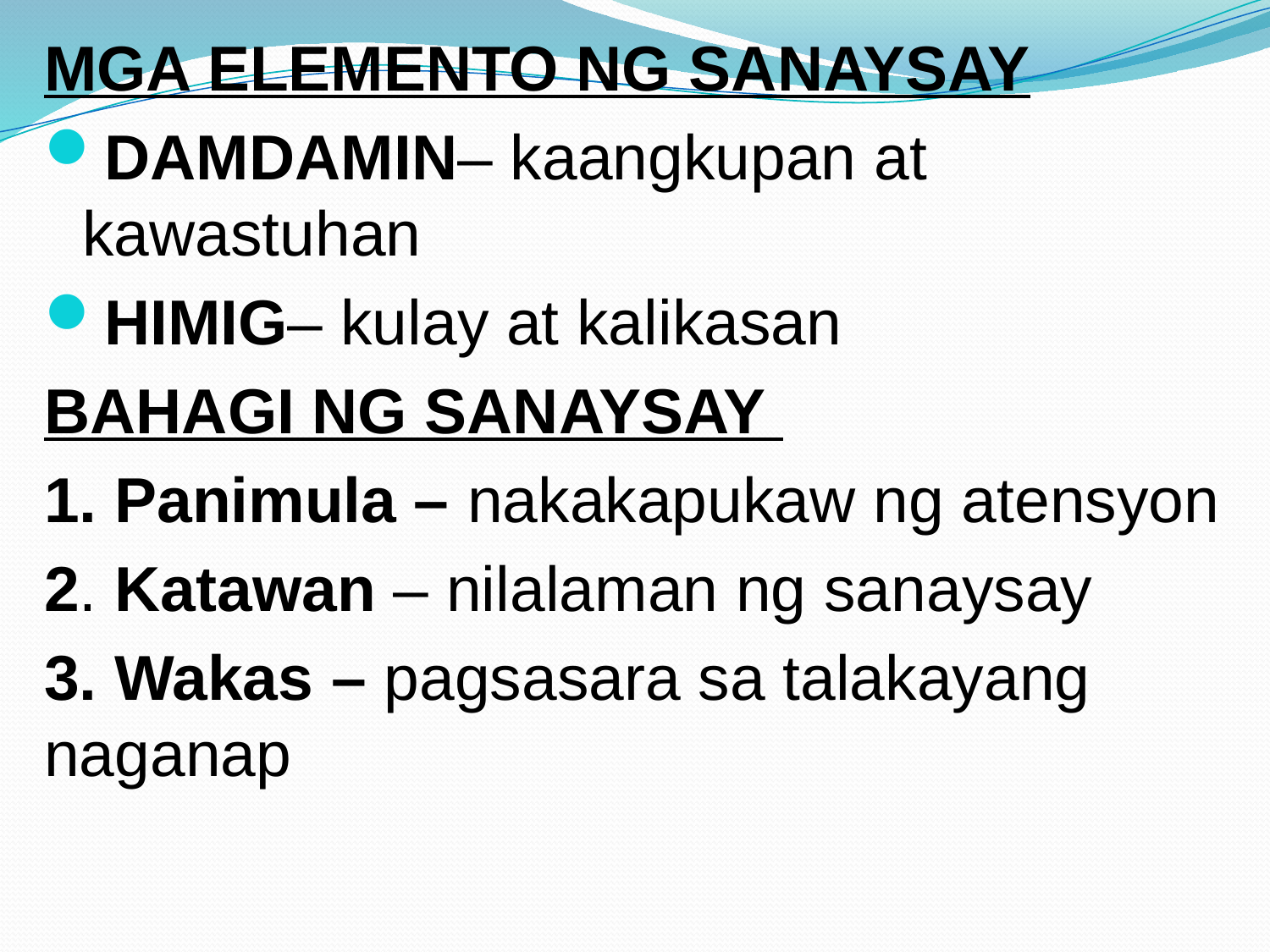

MGA ELEMENTO NG SANAYSAY
DAMDAMIN– kaangkupan at kawastuhan
HIMIG– kulay at kalikasan
BAHAGI NG SANAYSAY
1. Panimula – nakakapukaw ng atensyon
2. Katawan – nilalaman ng sanaysay
3. Wakas – pagsasara sa talakayang naganap